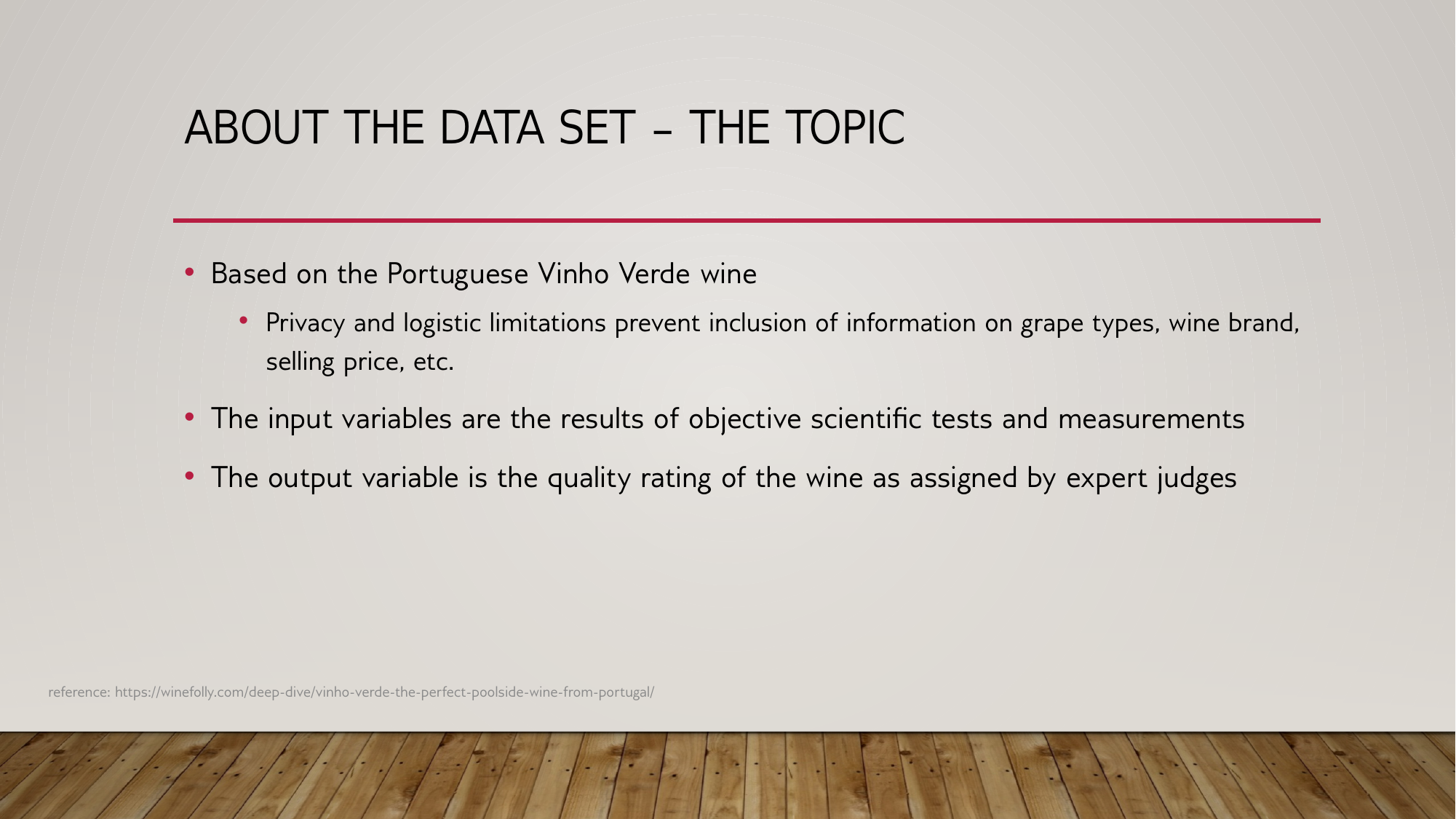

# About the Data Set – the topic
Based on the Portuguese Vinho Verde wine
Privacy and logistic limitations prevent inclusion of information on grape types, wine brand, selling price, etc.
The input variables are the results of objective scientific tests and measurements
The output variable is the quality rating of the wine as assigned by expert judges
reference: https://winefolly.com/deep-dive/vinho-verde-the-perfect-poolside-wine-from-portugal/